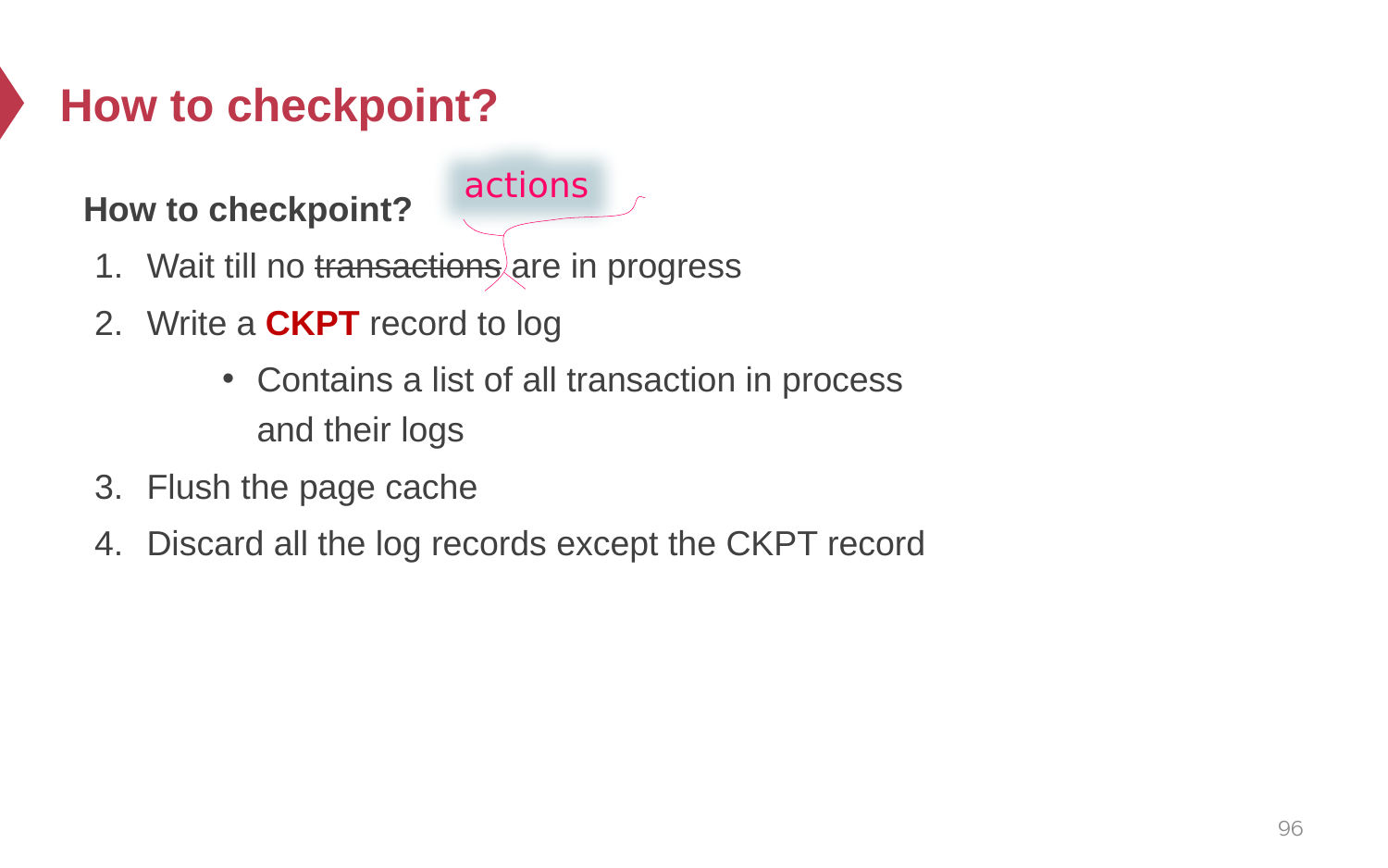

# How to checkpoint?
actions
How to checkpoint?
Wait till no transactions are in progress
Write a CKPT record to log
Contains a list of all transaction in process
and their logs
Flush the page cache
Discard all the log records except the CKPT record

96